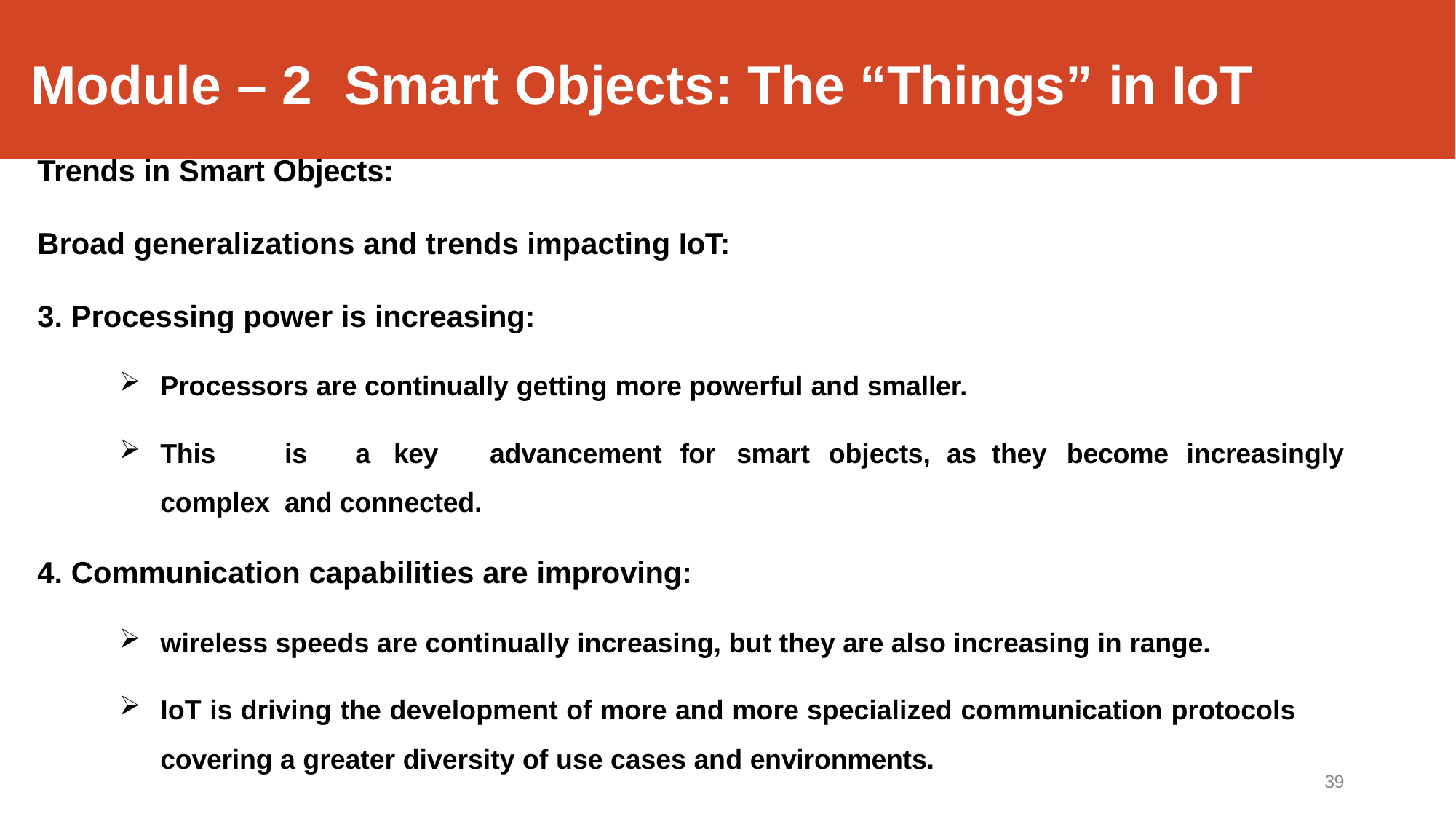

# Module – 2	Smart Objects: The “Things” in IoT
Trends in Smart Objects:
Broad generalizations and trends impacting IoT:
Processing power is increasing:
Processors are continually getting more powerful and smaller.
This	is	a	key	advancement	for	smart	objects,	as	they	become	increasingly	complex	and connected.
Communication capabilities are improving:
wireless speeds are continually increasing, but they are also increasing in range.
IoT is driving the development of more and more specialized communication protocols covering a greater diversity of use cases and environments.
39